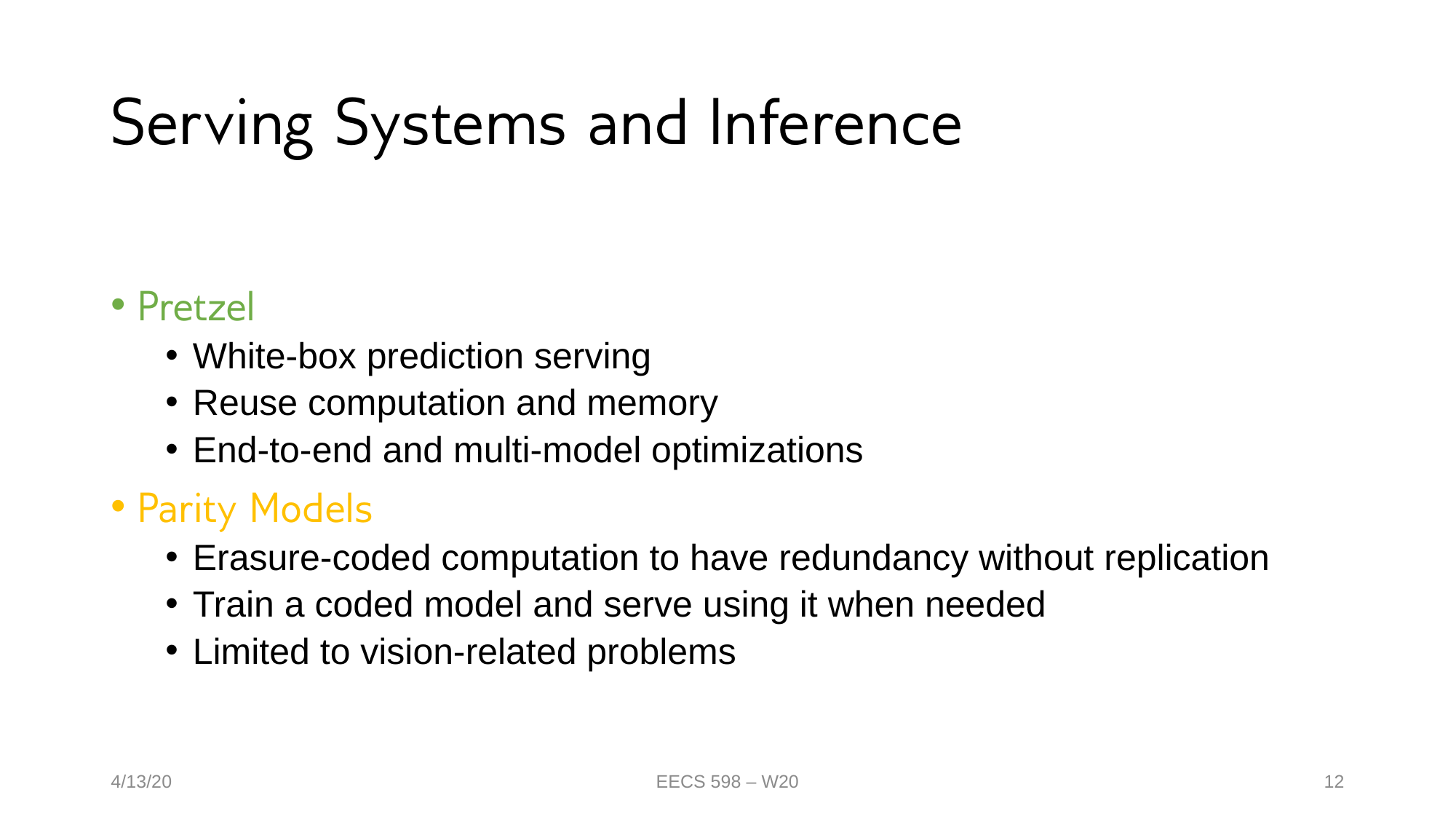

# Serving Systems and Inference
Pretzel
White-box prediction serving
Reuse computation and memory
End-to-end and multi-model optimizations
Parity Models
Erasure-coded computation to have redundancy without replication
Train a coded model and serve using it when needed
Limited to vision-related problems
4/13/20
EECS 598 – W20
12